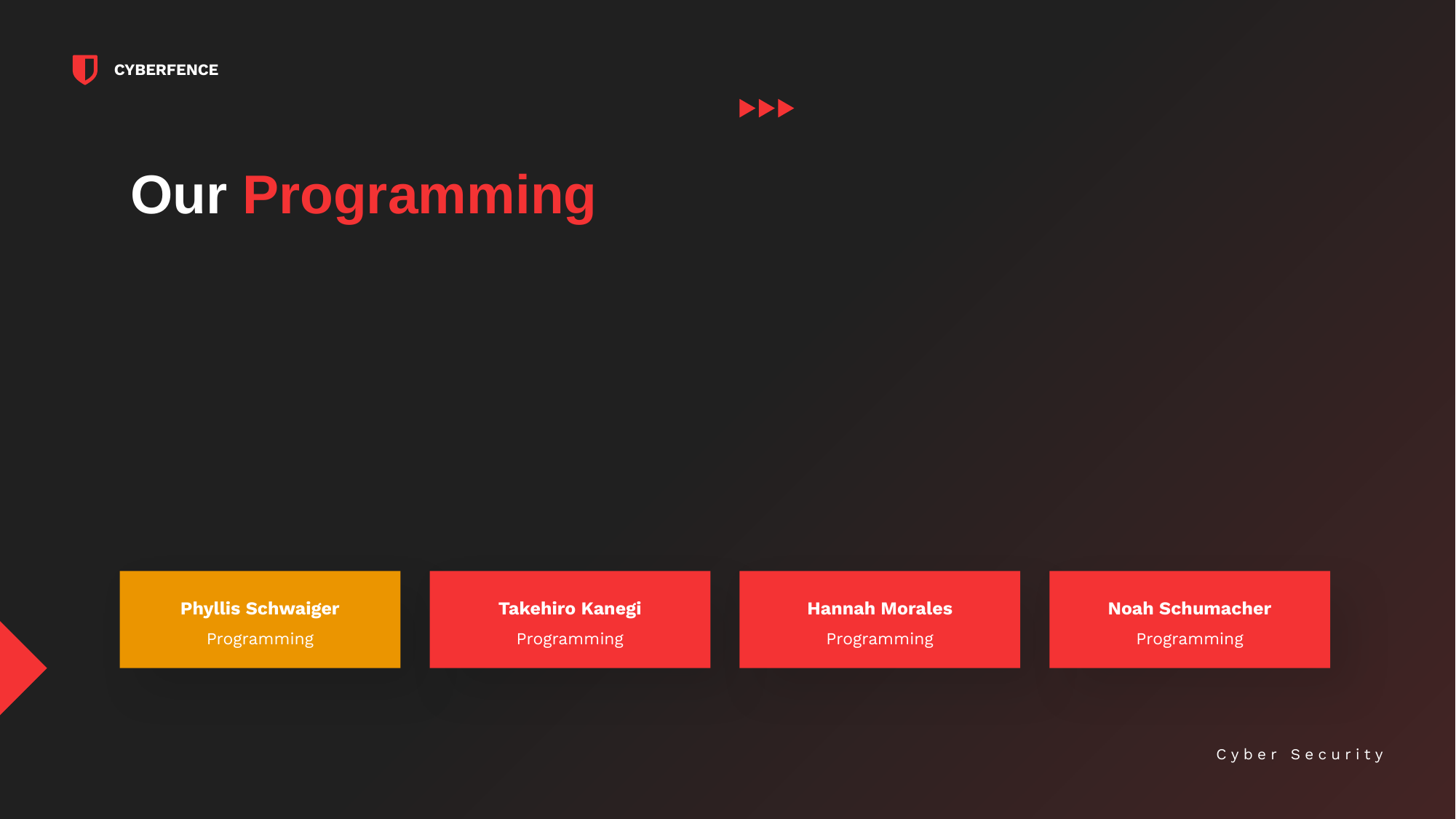

CYBERFENCE

Cyber Security

Our Programming

Phyllis Schwaiger
Takehiro Kanegi
Hannah Morales
Noah Schumacher
Programming
Programming
Programming
Programming